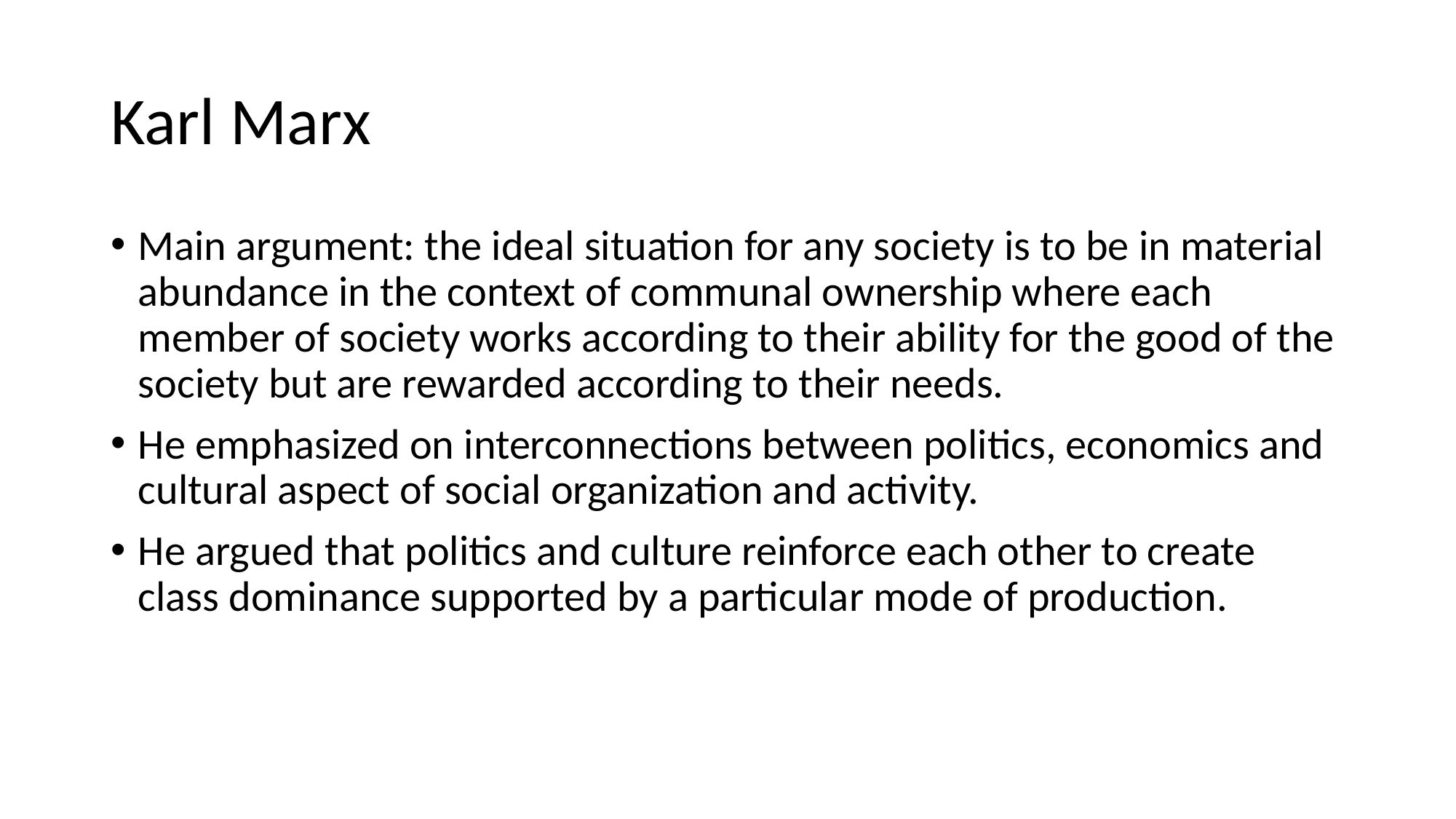

# Karl Marx
Main argument: the ideal situation for any society is to be in material abundance in the context of communal ownership where each member of society works according to their ability for the good of the society but are rewarded according to their needs.
He emphasized on interconnections between politics, economics and cultural aspect of social organization and activity.
He argued that politics and culture reinforce each other to create class dominance supported by a particular mode of production.